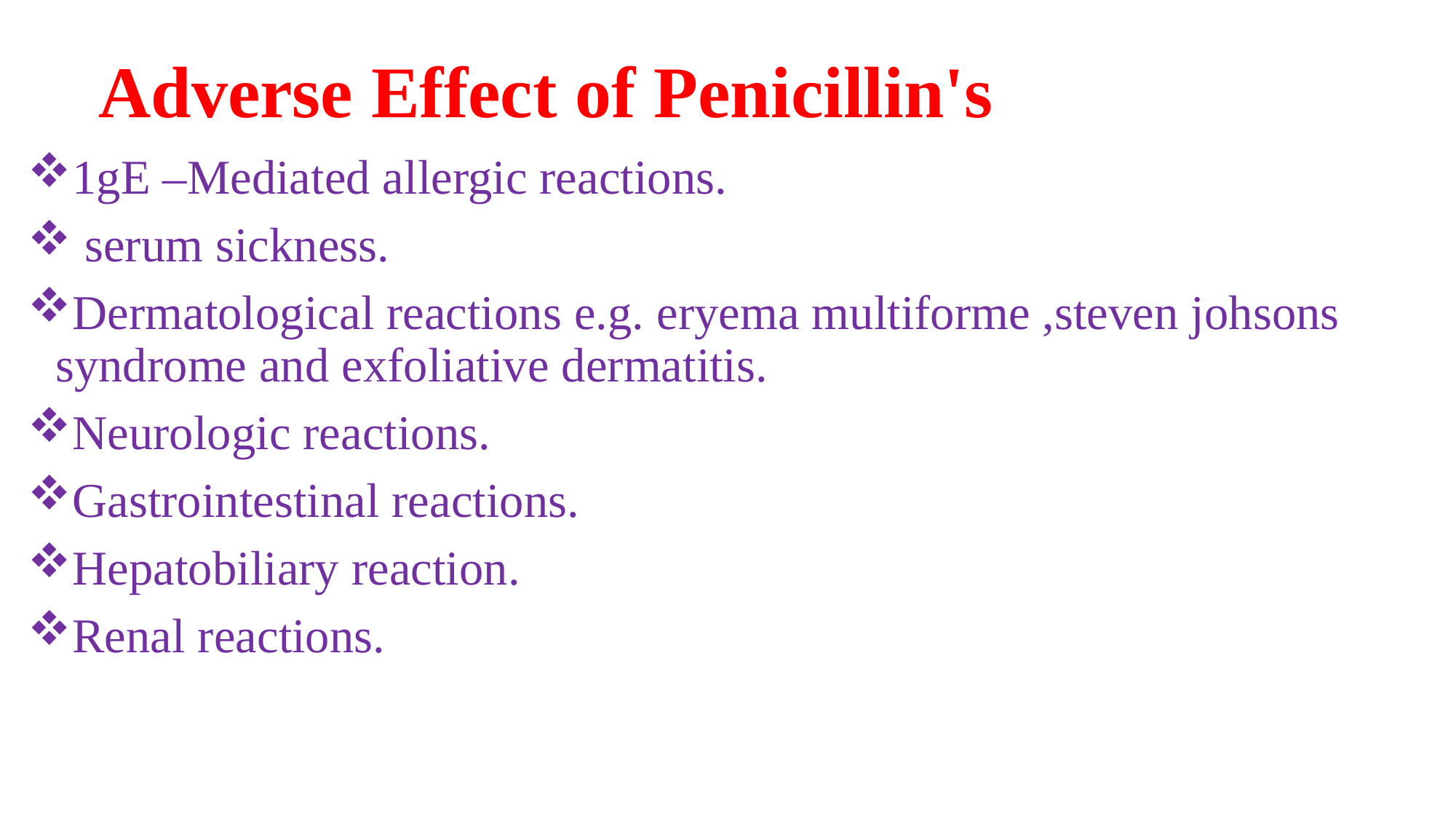

# Adverse Effect of Penicillin's
1gE –Mediated allergic reactions.
 serum sickness.
Dermatological reactions e.g. eryema multiforme ,steven johsons syndrome and exfoliative dermatitis.
Neurologic reactions.
Gastrointestinal reactions.
Hepatobiliary reaction.
Renal reactions.